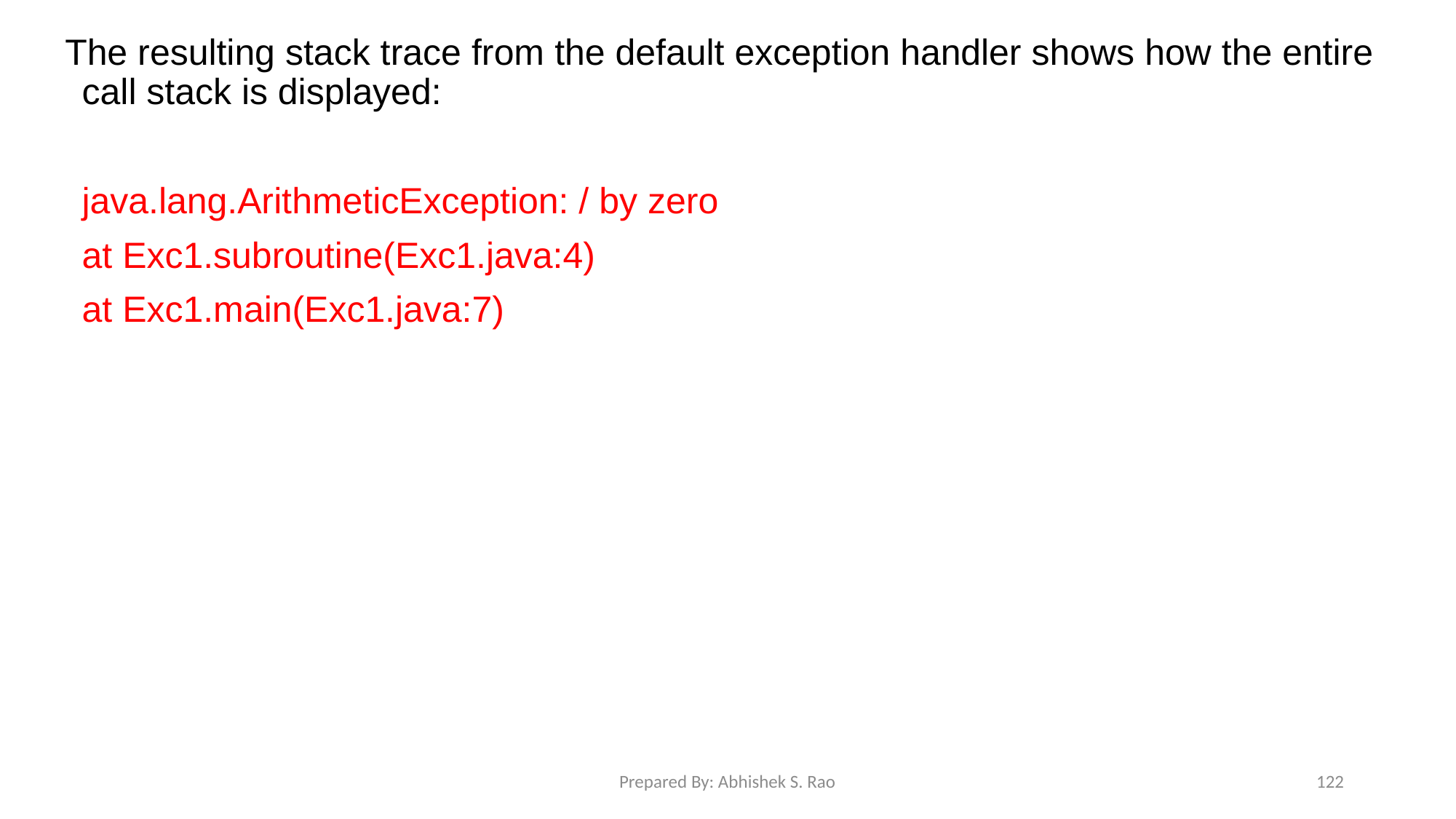

The resulting stack trace from the default exception handler shows how the entire 	call stack is displayed:

	java.lang.ArithmeticException: / by zero
	at Exc1.subroutine(Exc1.java:4)
	at Exc1.main(Exc1.java:7)

Prepared By: Abhishek S. Rao
122